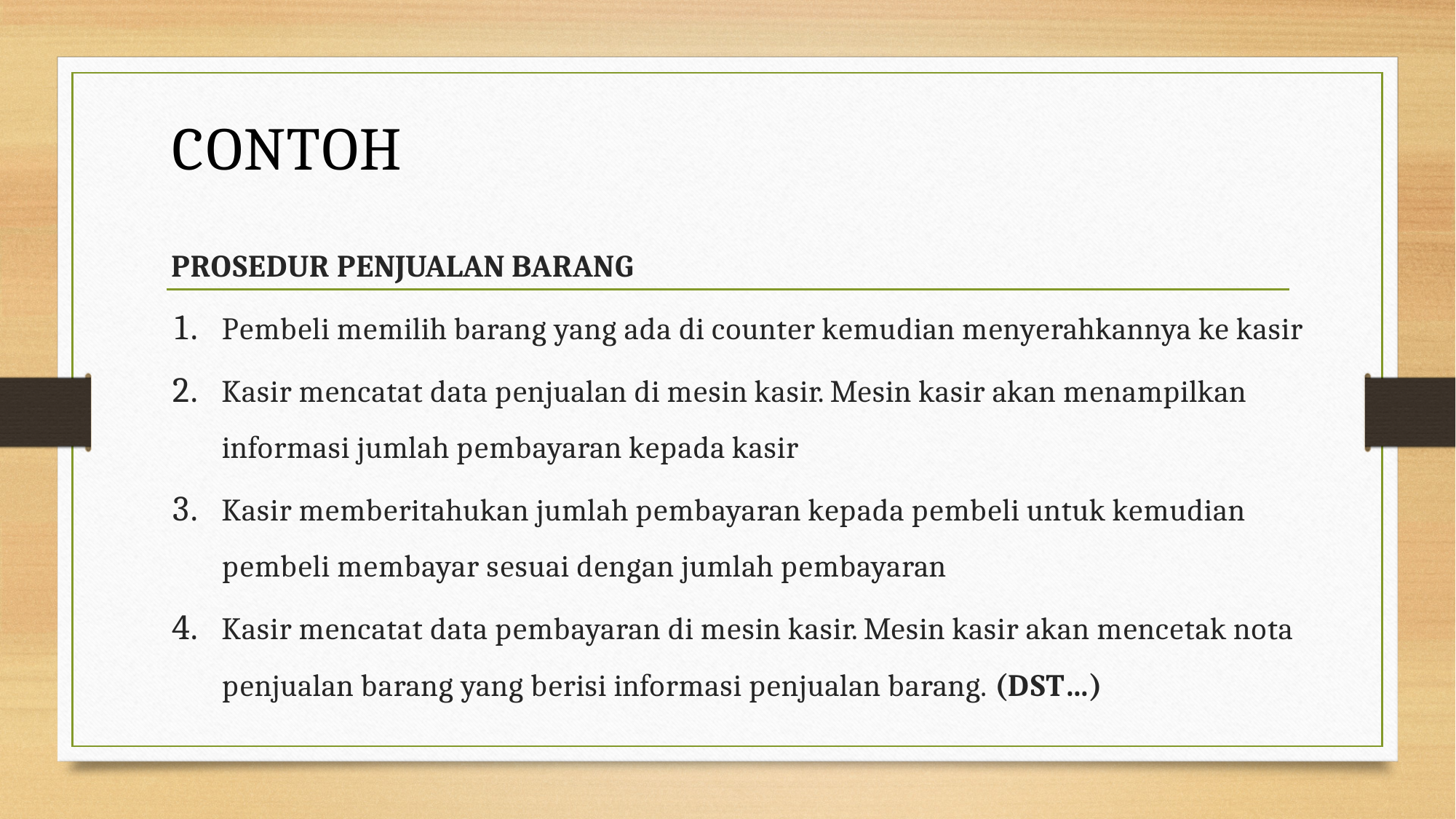

CONTOH
PROSEDUR PENJUALAN BARANG
Pembeli memilih barang yang ada di counter kemudian menyerahkannya ke kasir
Kasir mencatat data penjualan di mesin kasir. Mesin kasir akan menampilkan informasi jumlah pembayaran kepada kasir
Kasir memberitahukan jumlah pembayaran kepada pembeli untuk kemudian pembeli membayar sesuai dengan jumlah pembayaran
Kasir mencatat data pembayaran di mesin kasir. Mesin kasir akan mencetak nota penjualan barang yang berisi informasi penjualan barang. (DST…)